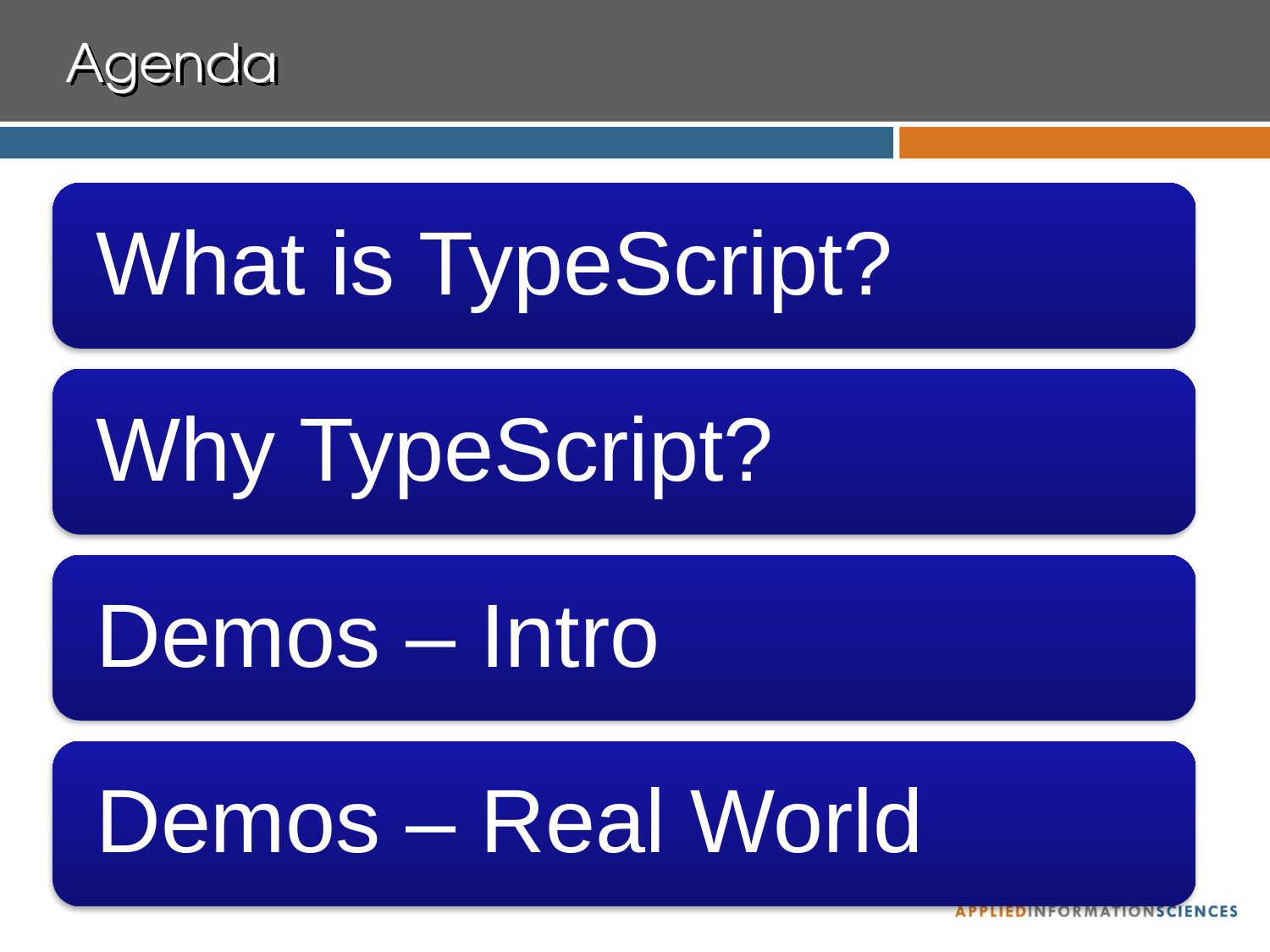

# Agenda
What is TypeScript?
Why TypeScript?
Demos – Intro
Demos – Real World